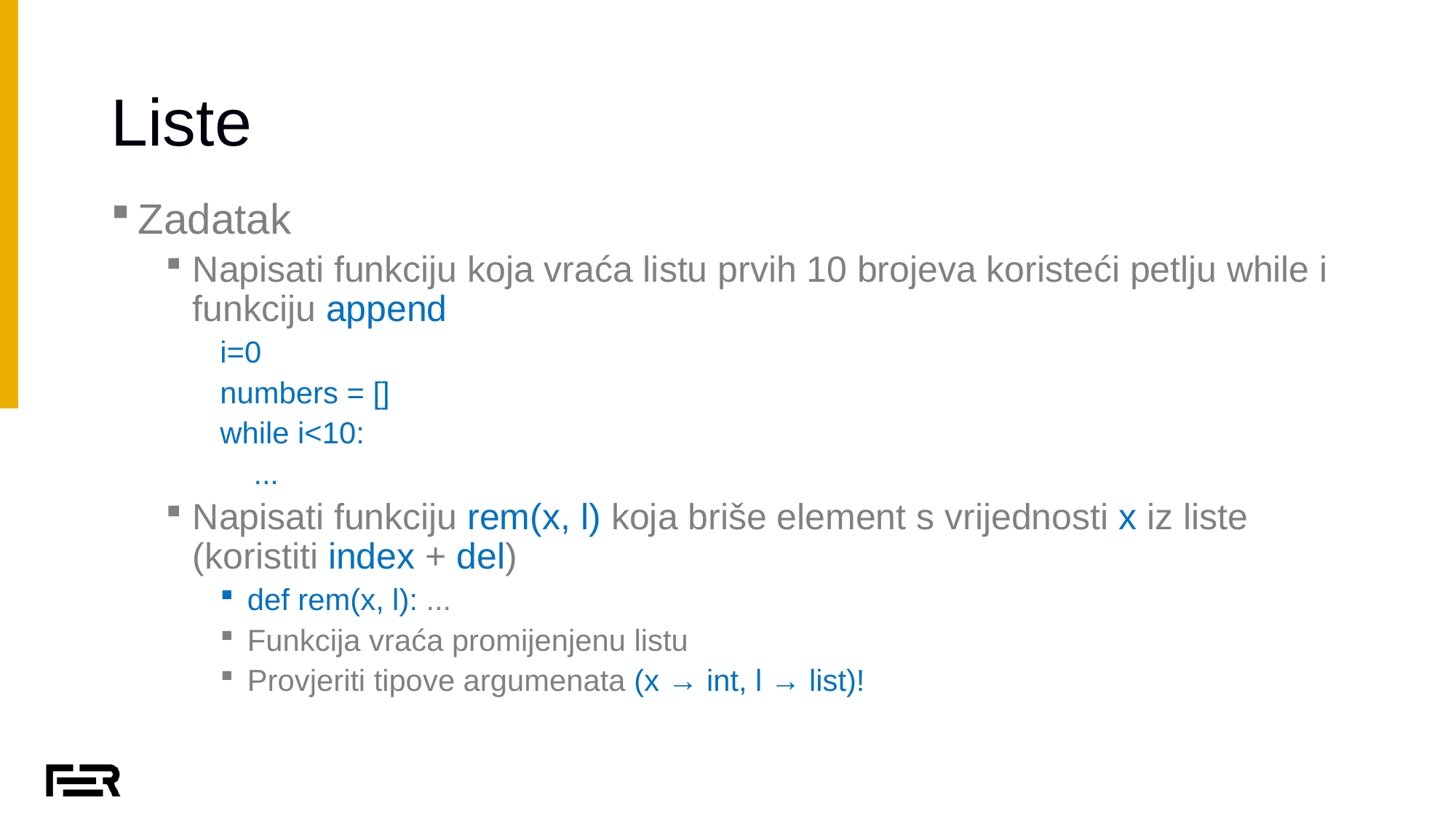

# Liste
Zadatak
Napisati funkciju koja vraća listu prvih 10 brojeva koristeći petlju while i funkciju append
i=0
numbers = []
while i<10:
    ...
Napisati funkciju rem(x, l) koja briše element s vrijednosti x iz liste (koristiti index + del)
def rem(x, l): ...
Funkcija vraća promijenjenu listu
Provjeriti tipove argumenata (x → int, l → list)!